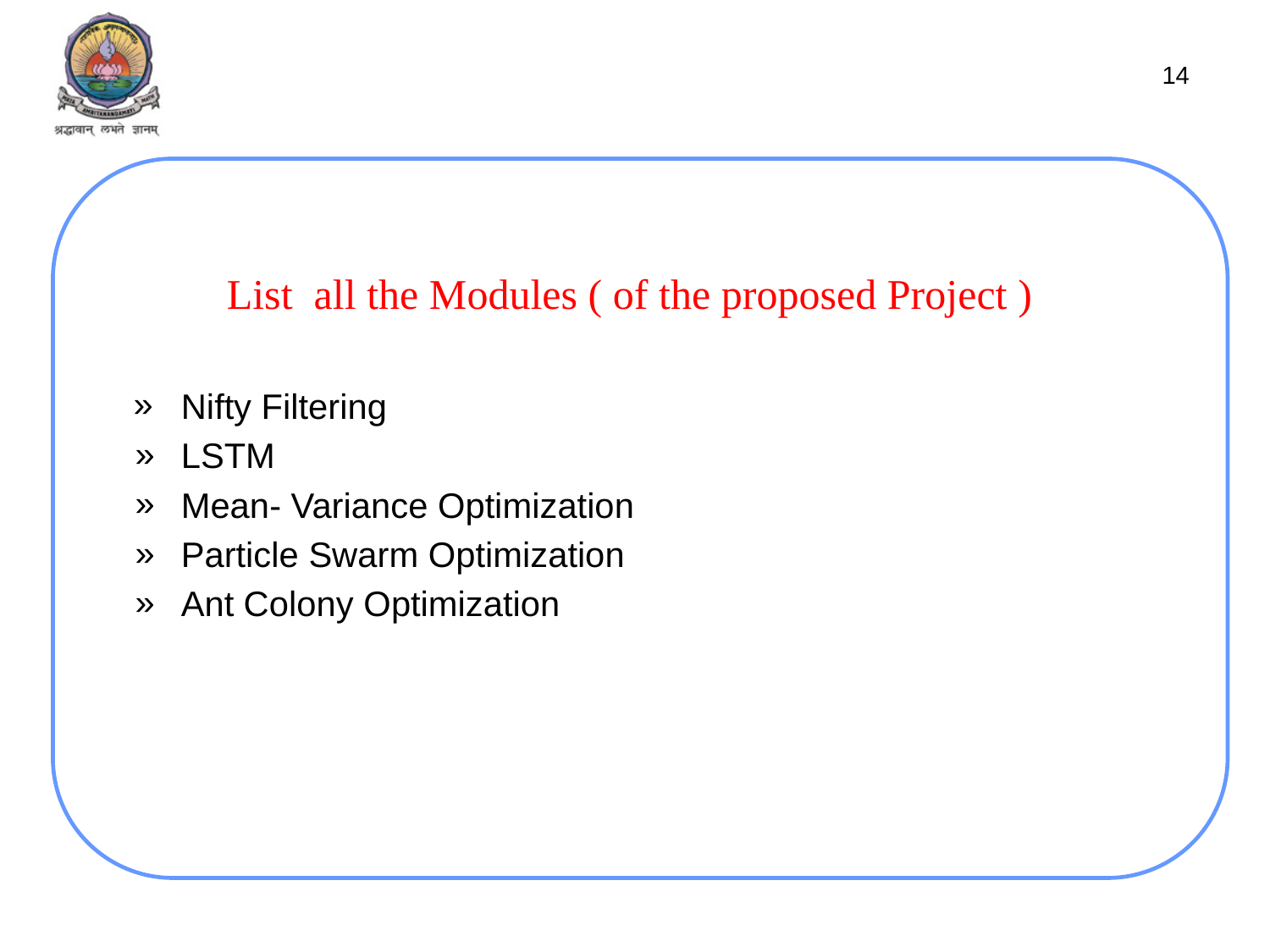

14
List  all the Modules ( of the proposed Project )

Nifty Filtering
LSTM
Mean- Variance Optimization
Particle Swarm Optimization
Ant Colony Optimization